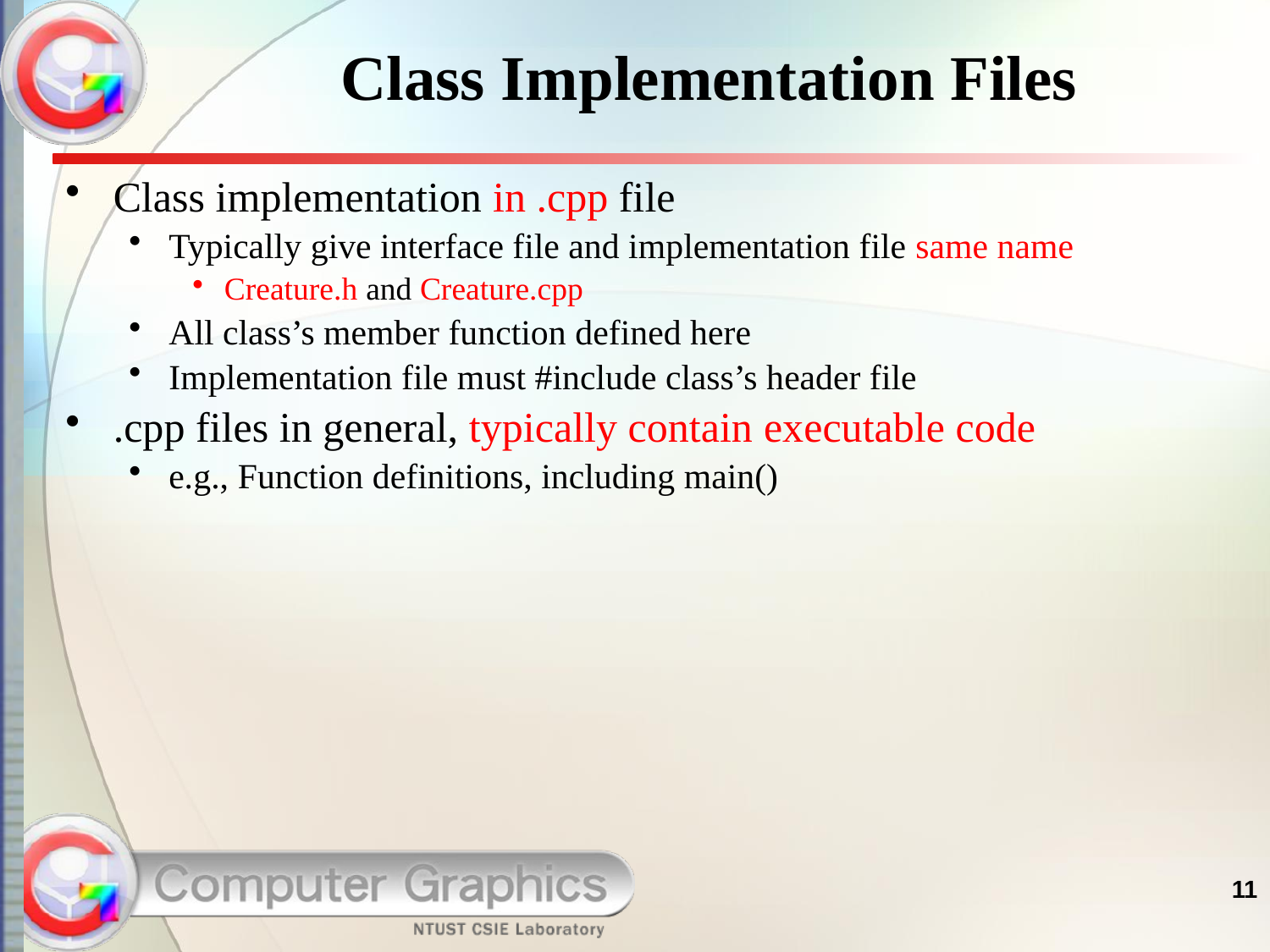

# Class Implementation Files
Class implementation in .cpp file
Typically give interface file and implementation file same name
Creature.h and Creature.cpp
All class’s member function defined here
Implementation file must #include class’s header file
.cpp files in general, typically contain executable code
e.g., Function definitions, including main()
11